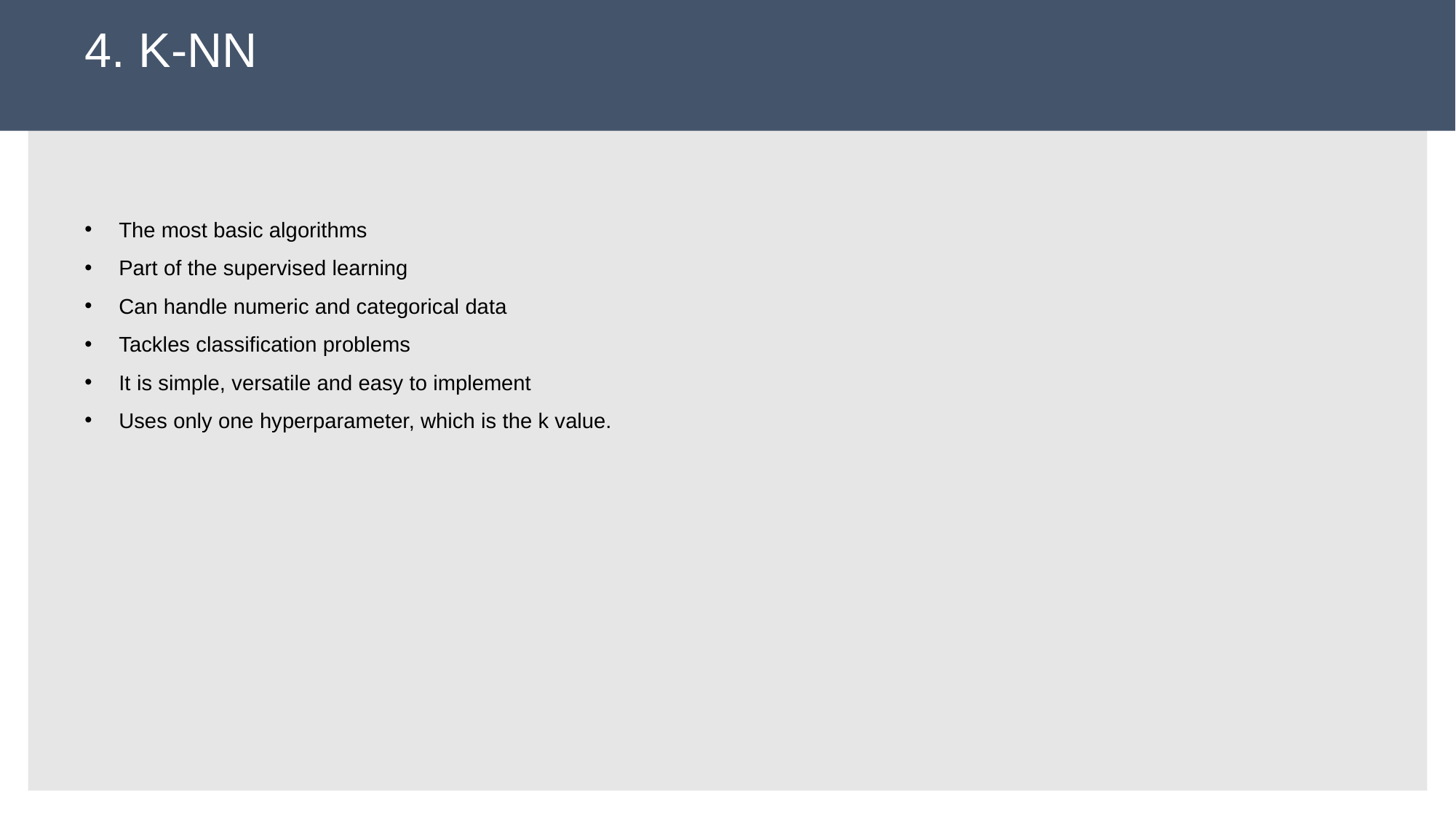

# 4. K-NN
The most basic algorithms
Part of the supervised learning
Can handle numeric and categorical data
Tackles classification problems
It is simple, versatile and easy to implement
Uses only one hyperparameter, which is the k value.